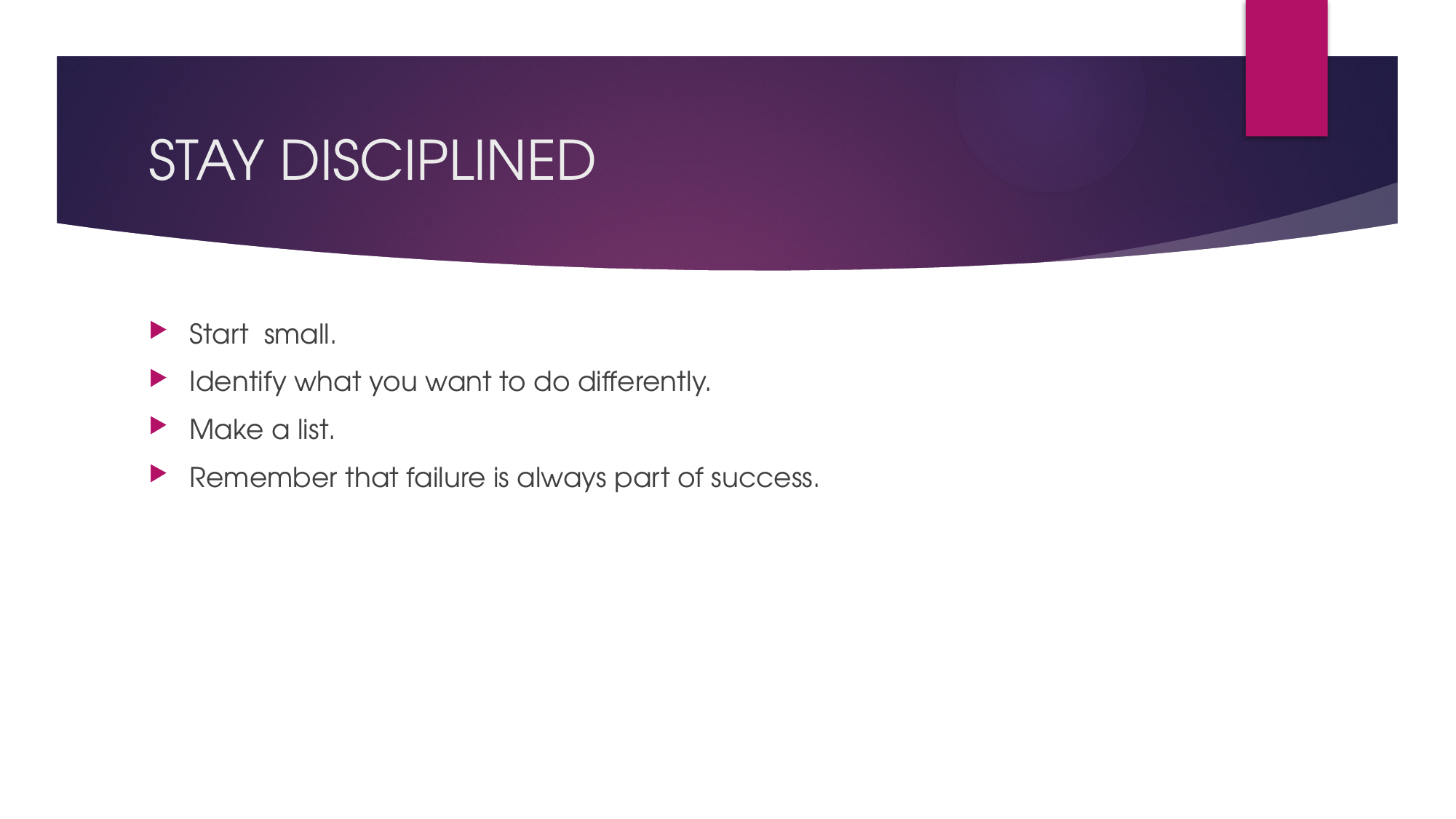

# STAY DISCIPLINED
Start  small.
Identify what you want to do differently.
Make a list.
Remember that failure is always part of success.